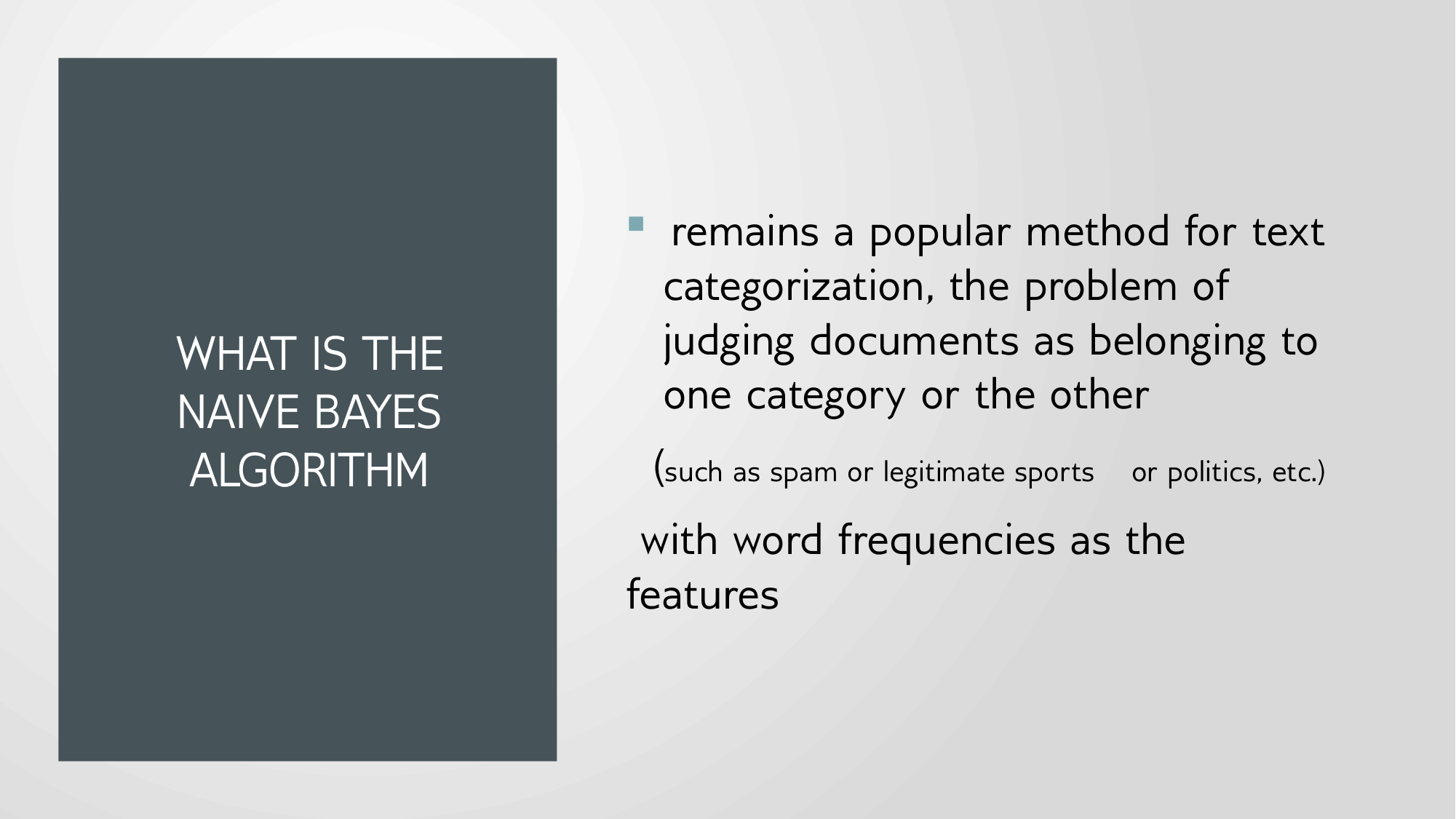

# What is the Naive Bayes algorithm
 remains a popular method for text categorization, the problem of judging documents as belonging to one category or the other
  (such as spam or legitimate sports    or politics, etc.)
 with word frequencies as the  features